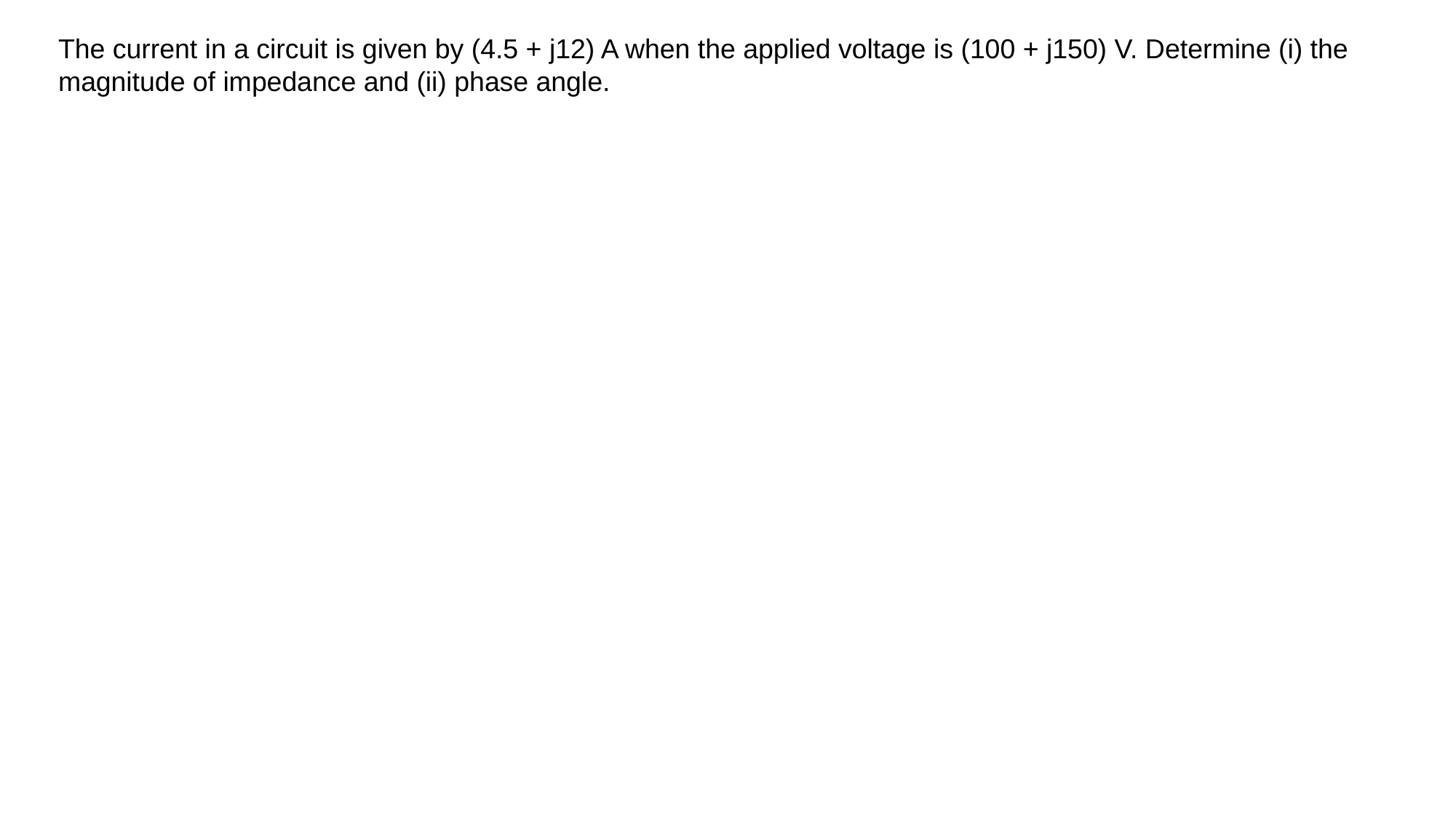

The current in a circuit is given by (4.5 + j12) A when the applied voltage is (100 + j150) V. Determine (i) the magnitude of impedance and (ii) phase angle.